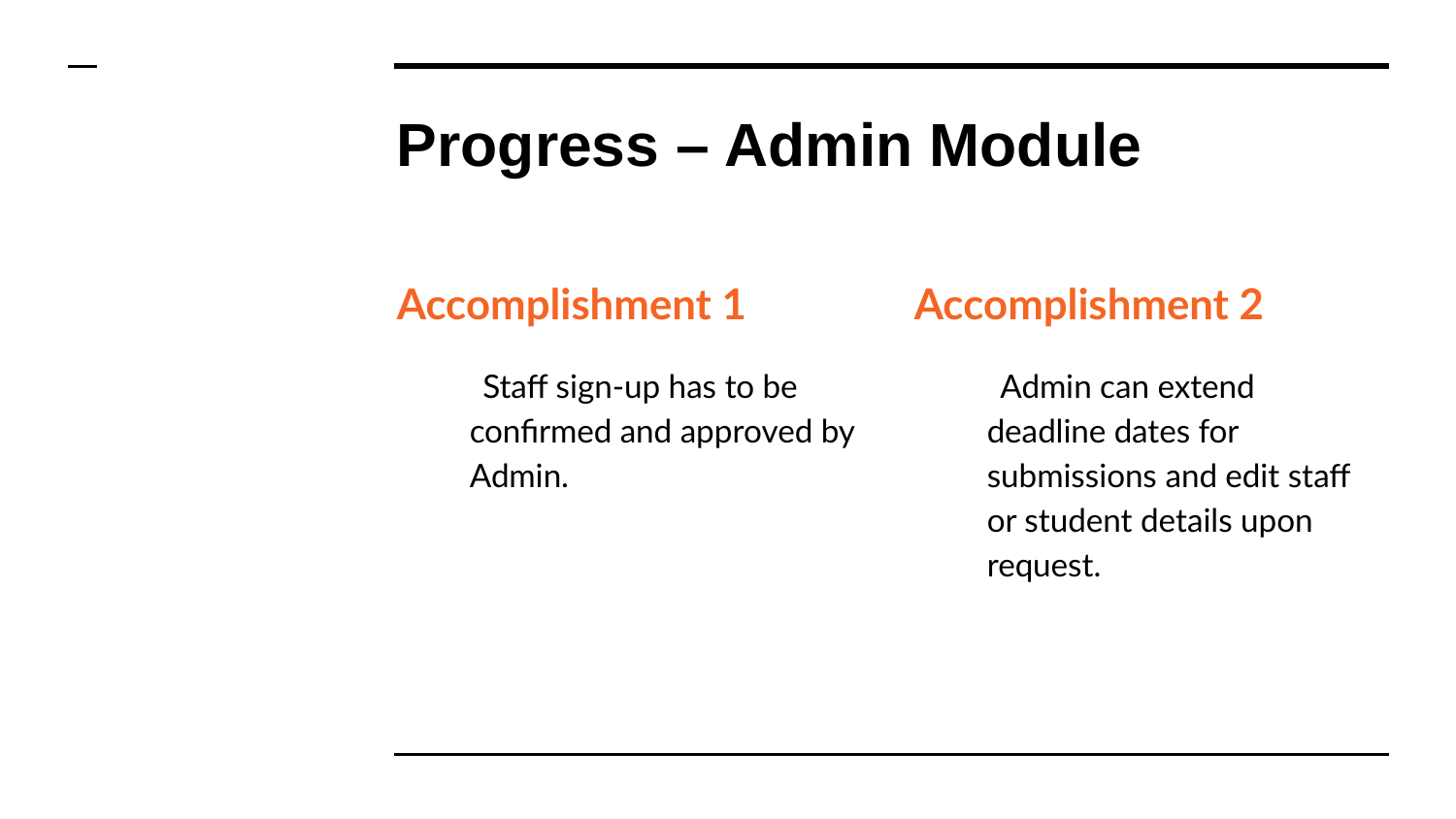

# Progress – Admin Module
Accomplishment 1
      Staff sign-up has to be confirmed and approved by Admin.
Accomplishment 2
      Admin can extend deadline dates for submissions and edit staff or student details upon request.